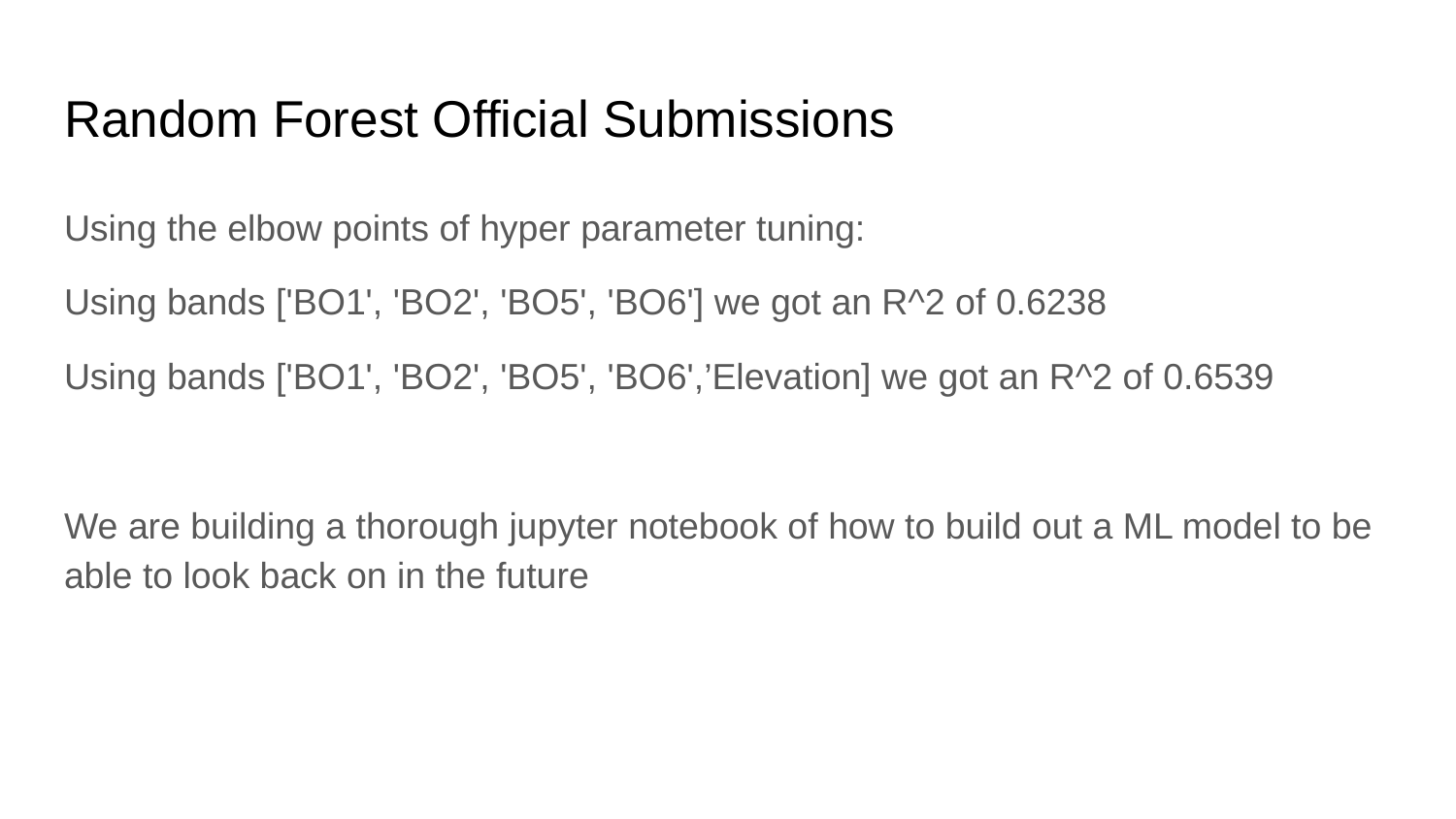

# Random Forest Official Submissions
Using the elbow points of hyper parameter tuning:
Using bands ['BO1', 'BO2', 'BO5', 'BO6'] we got an R^2 of 0.6238
Using bands ['BO1', 'BO2', 'BO5', 'BO6',’Elevation] we got an R^2 of 0.6539

We are building a thorough jupyter notebook of how to build out a ML model to be able to look back on in the future